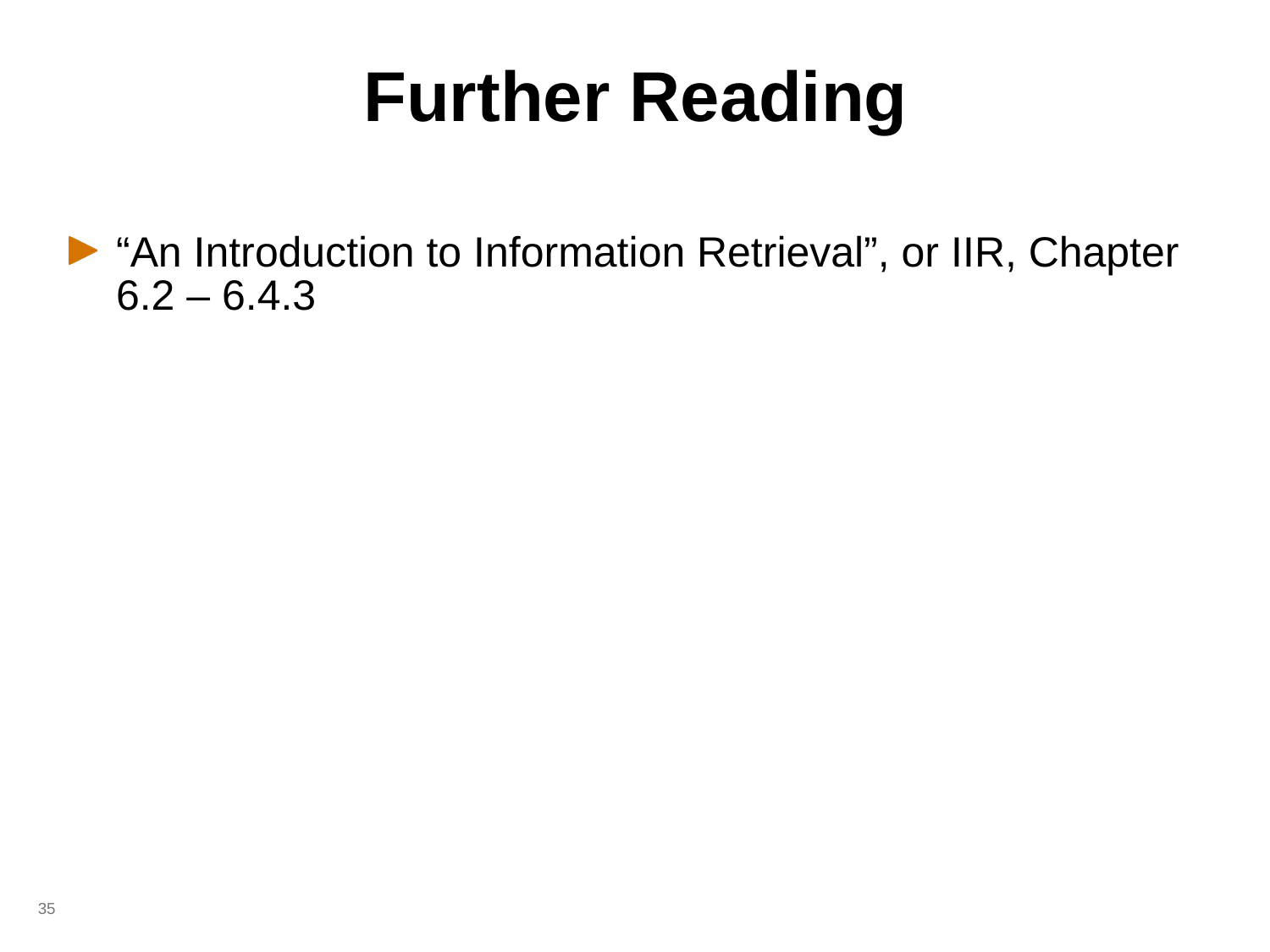

# Further Reading
“An Introduction to Information Retrieval”, or IIR, Chapter 6.2 – 6.4.3
35